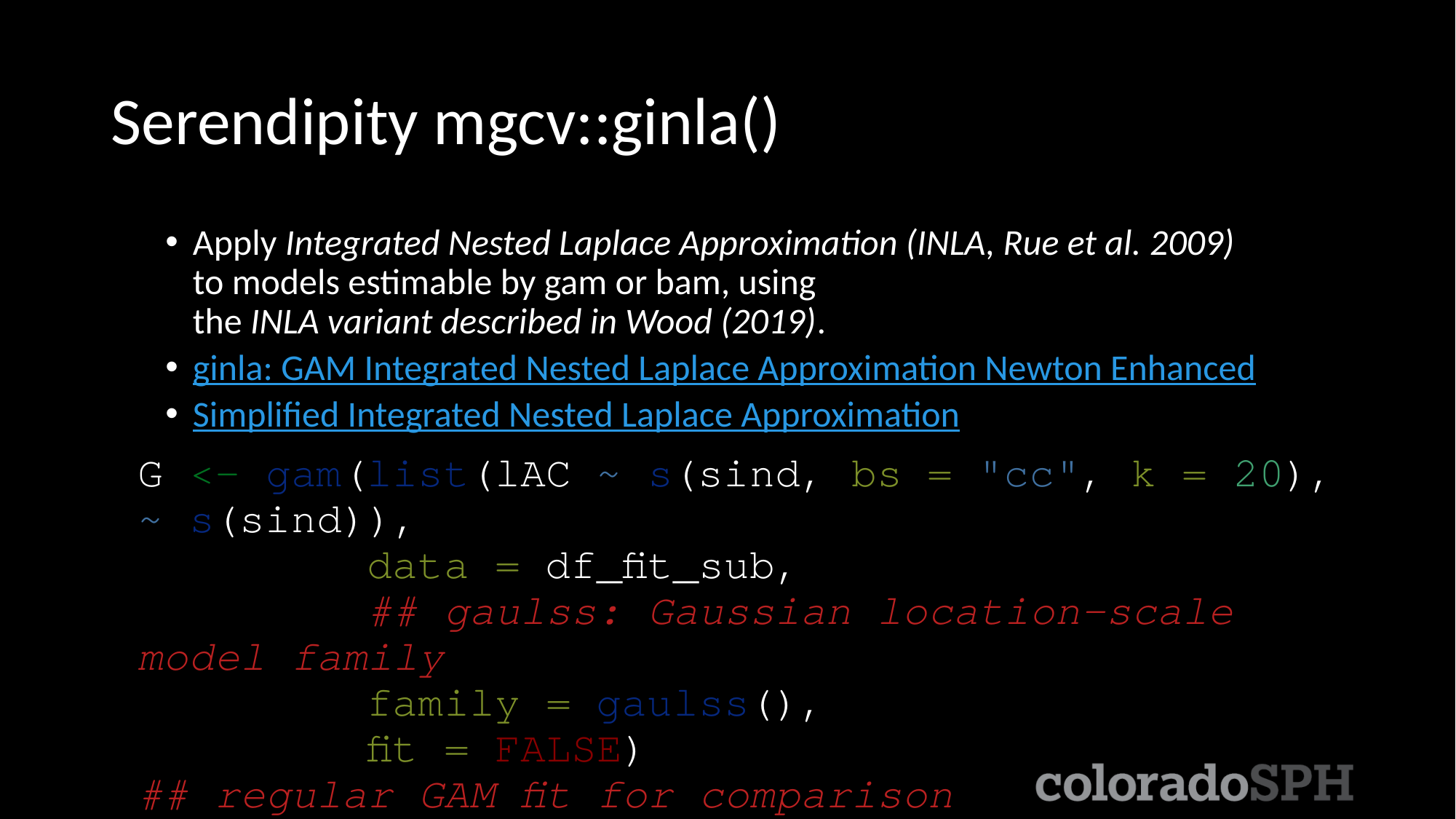

# Serendipity mgcv::ginla()
Apply Integrated Nested Laplace Approximation (INLA, Rue et al. 2009)
to models estimable by gam or bam, using
the INLA variant described in Wood (2019).
ginla: GAM Integrated Nested Laplace Approximation Newton Enhanced
Simplified Integrated Nested Laplace Approximation
G <- gam(list(lAC ~ s(sind, bs = "cc", k = 20), ~ s(sind)),
         data = df_fit_sub,
         ## gaulss: Gaussian location-scale model family
         family = gaulss(),
         fit = FALSE)
## regular GAM fit for comparison
b <- gam(G = G, method = "REML")
inla <- ginla(G, int = 0, approx = 0)
## GAM Integrated Nested Laplace Approximation Newton Enhanced
## A list with elements beta and density,
## both of which are matrices.
## Each row relates to one coefficient
## (or linear coefficient combination) of interest.
summary(b)
##
## Family: gaulss
## Link function: identity logb
##
## Formula:
## lAC ~ s(sind, bs = "cc", k = 20)
## ~s(sind)
##
## Parametric coefficients:
##               Estimate Std. Error z value Pr(>|z|)
## (Intercept)   1.685118   0.011531  146.14   <2e-16 ***
## (Intercept).1 0.156375   0.006514   24.01   <2e-16 ***
## ---
## Signif. codes:  0 '***' 0.001 '**' 0.01 '*' 0.05 '.' 0.1 ' ' 1
##
## Approximate significance of smooth terms:
##              edf Ref.df Chi.sq p-value
## s(sind)   12.505 18.000  11930  <2e-16 ***
## s.1(sind)  8.589  8.951   2039  <2e-16 ***
## ---
## Signif. codes:  0 '***' 0.001 '**' 0.01 '*' 0.05 '.' 0.1 ' ' 1
##
## Deviance explained = 57.6%
## -REML =  19072  Scale est. = 1         n = 12000
summary(inla)
##         Length Class  Mode
## density 2900   -none- numeric
## beta    2900   -none- numeric